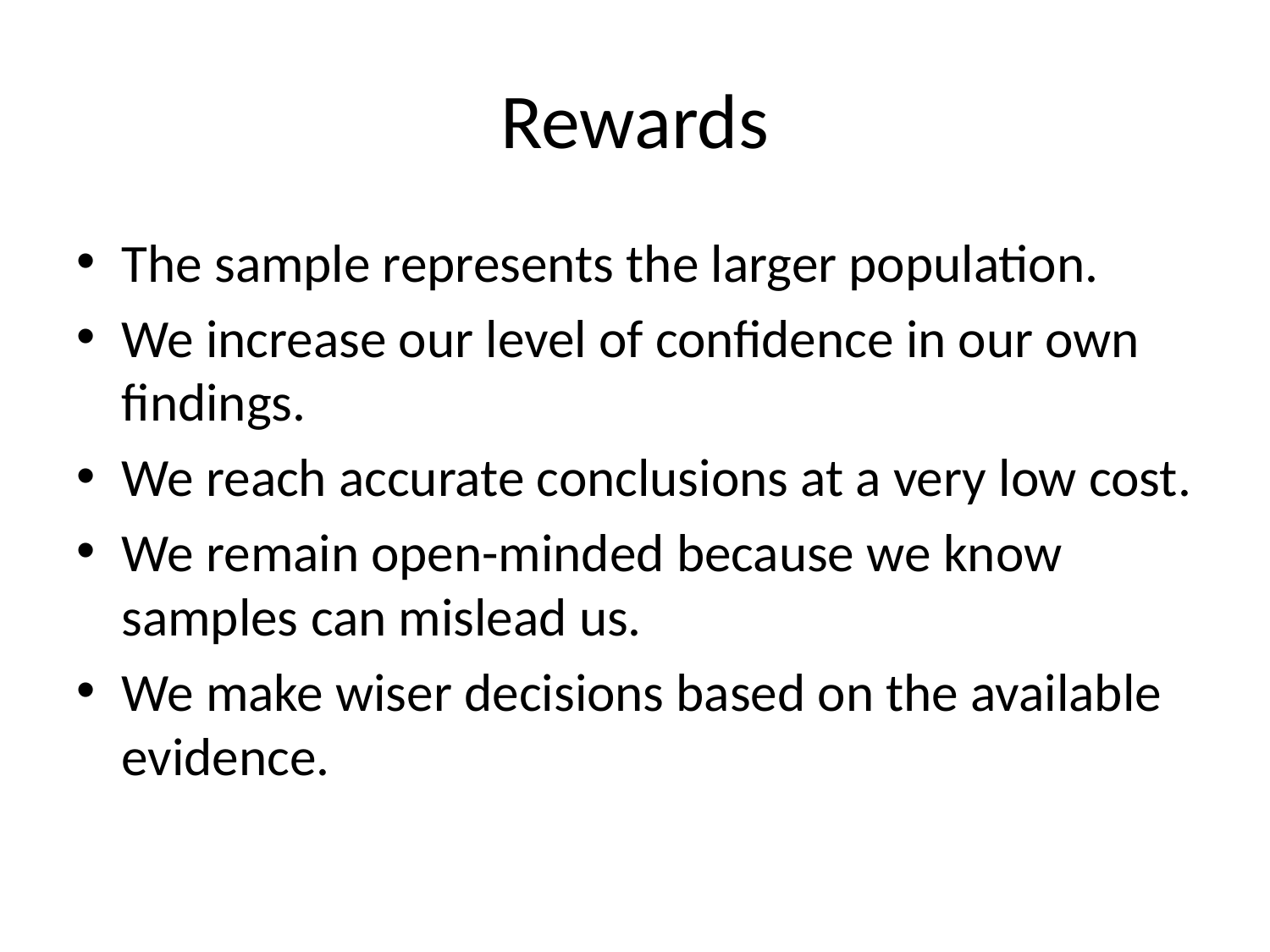

# Rewards
The sample represents the larger population.
We increase our level of confidence in our own findings.
We reach accurate conclusions at a very low cost.
We remain open-minded because we know samples can mislead us.
We make wiser decisions based on the available evidence.